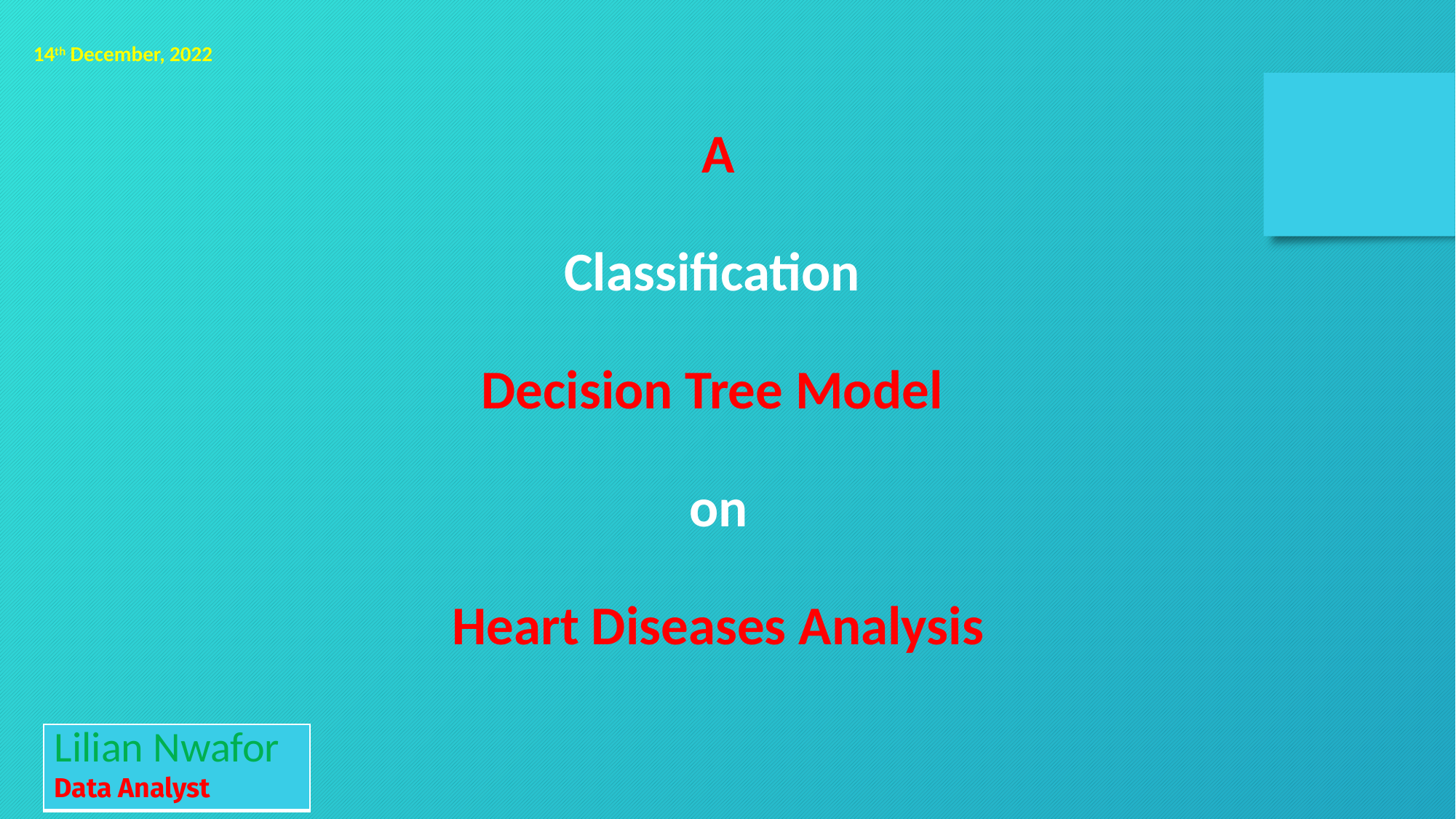

14th December, 2022
A
Classification
Decision Tree Model
on
 Heart Diseases Analysis
| Lilian Nwafor Data Analyst |
| --- |